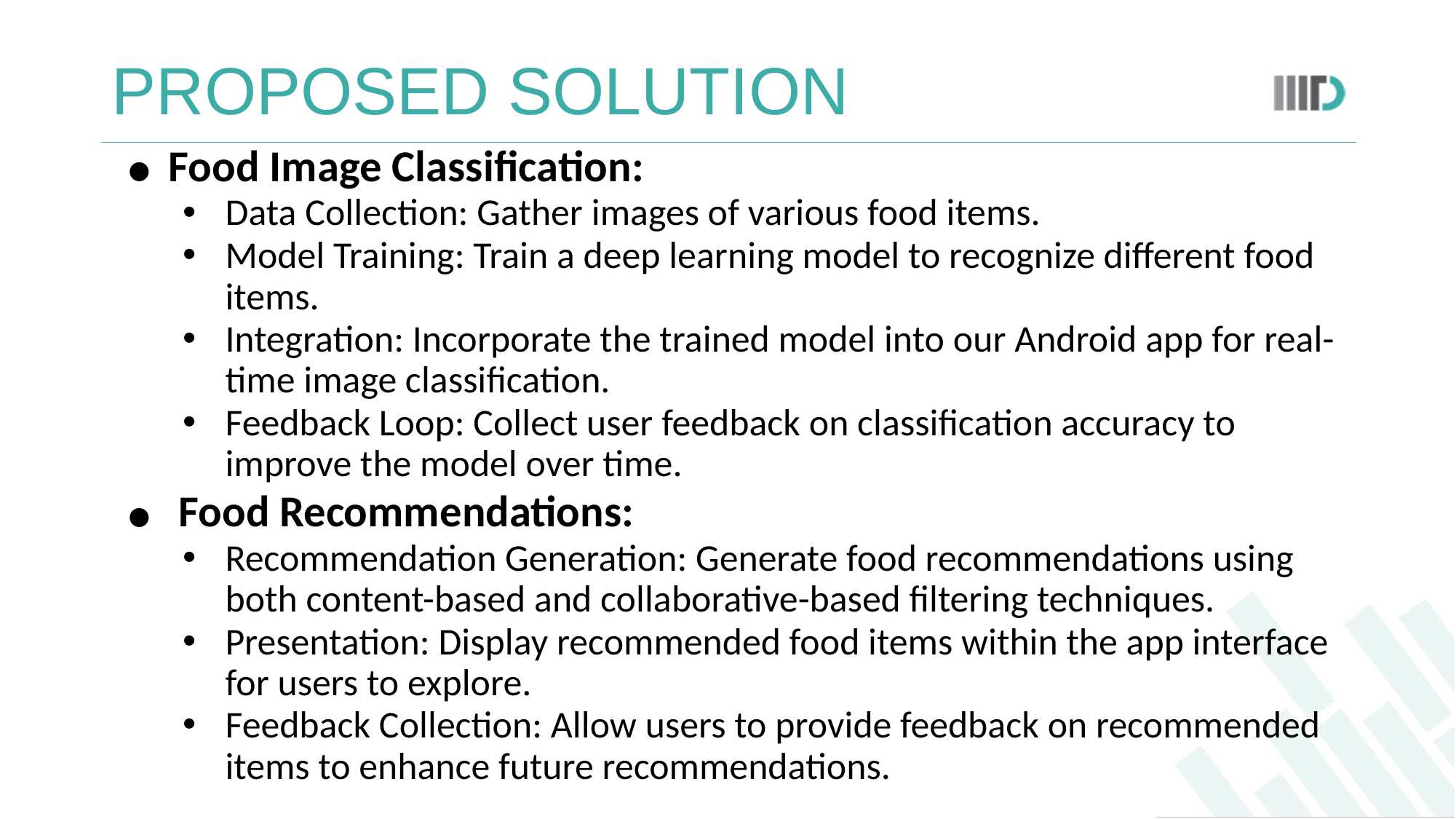

# PROPOSED SOLUTION

Food Image Classification:
Data Collection: Gather images of various food items.
Model Training: Train a deep learning model to recognize different food items.
Integration: Incorporate the trained model into our Android app for real-time image classification.
Feedback Loop: Collect user feedback on classification accuracy to improve the model over time.
 Food Recommendations:
Recommendation Generation: Generate food recommendations using both content-based and collaborative-based filtering techniques.
Presentation: Display recommended food items within the app interface for users to explore.
Feedback Collection: Allow users to provide feedback on recommended items to enhance future recommendations.